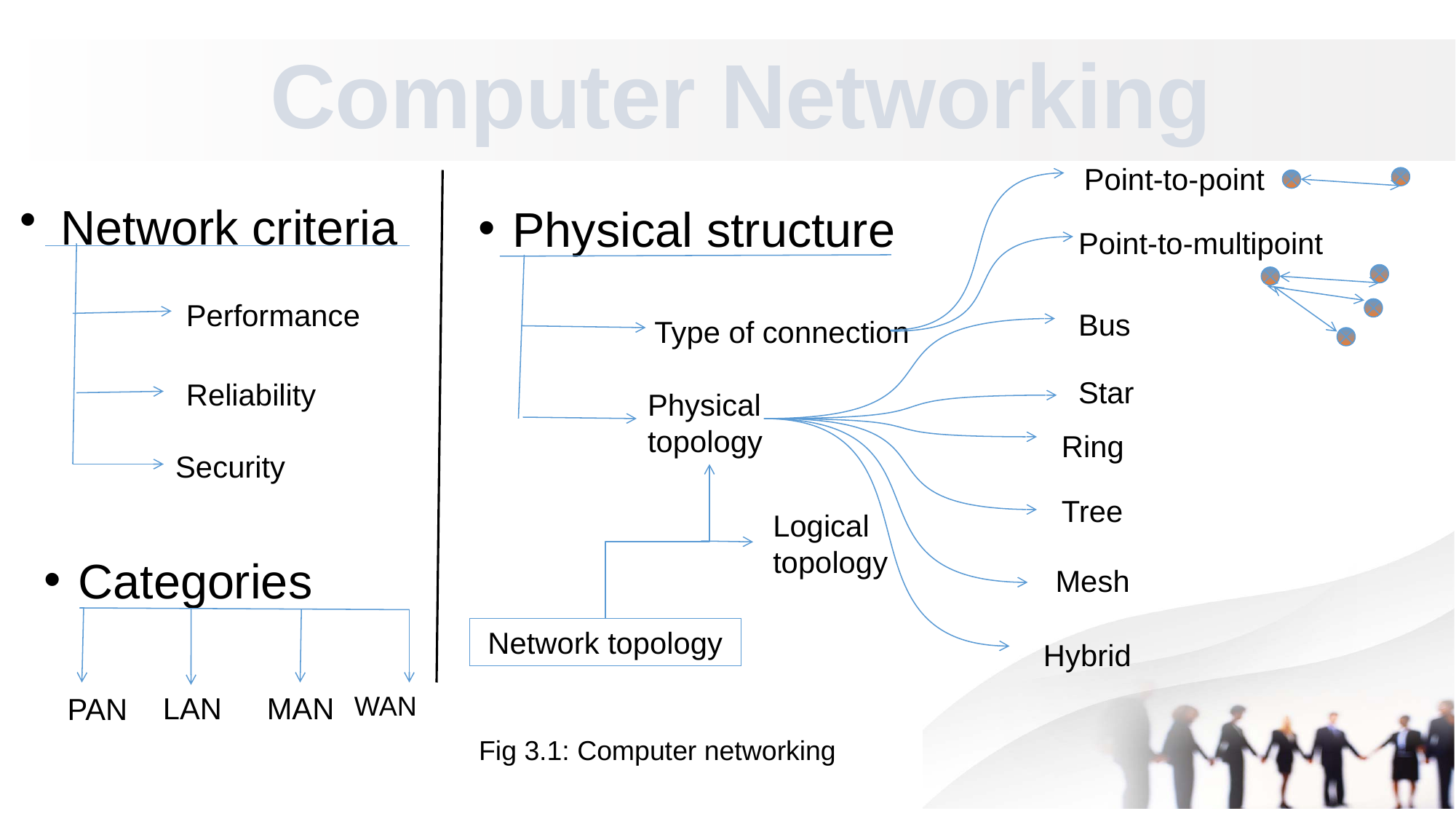

Computer Networking
Point-to-point

Network criteria
Physical structure
Point-to-multipoint

Performance

Bus
Type of connection

Star
Reliability
Physical topology
Ring
Security
Tree
Logical topology
Categories
Mesh
Network topology
Hybrid
WAN
LAN
MAN
PAN
Fig 3.1: Computer networking
17